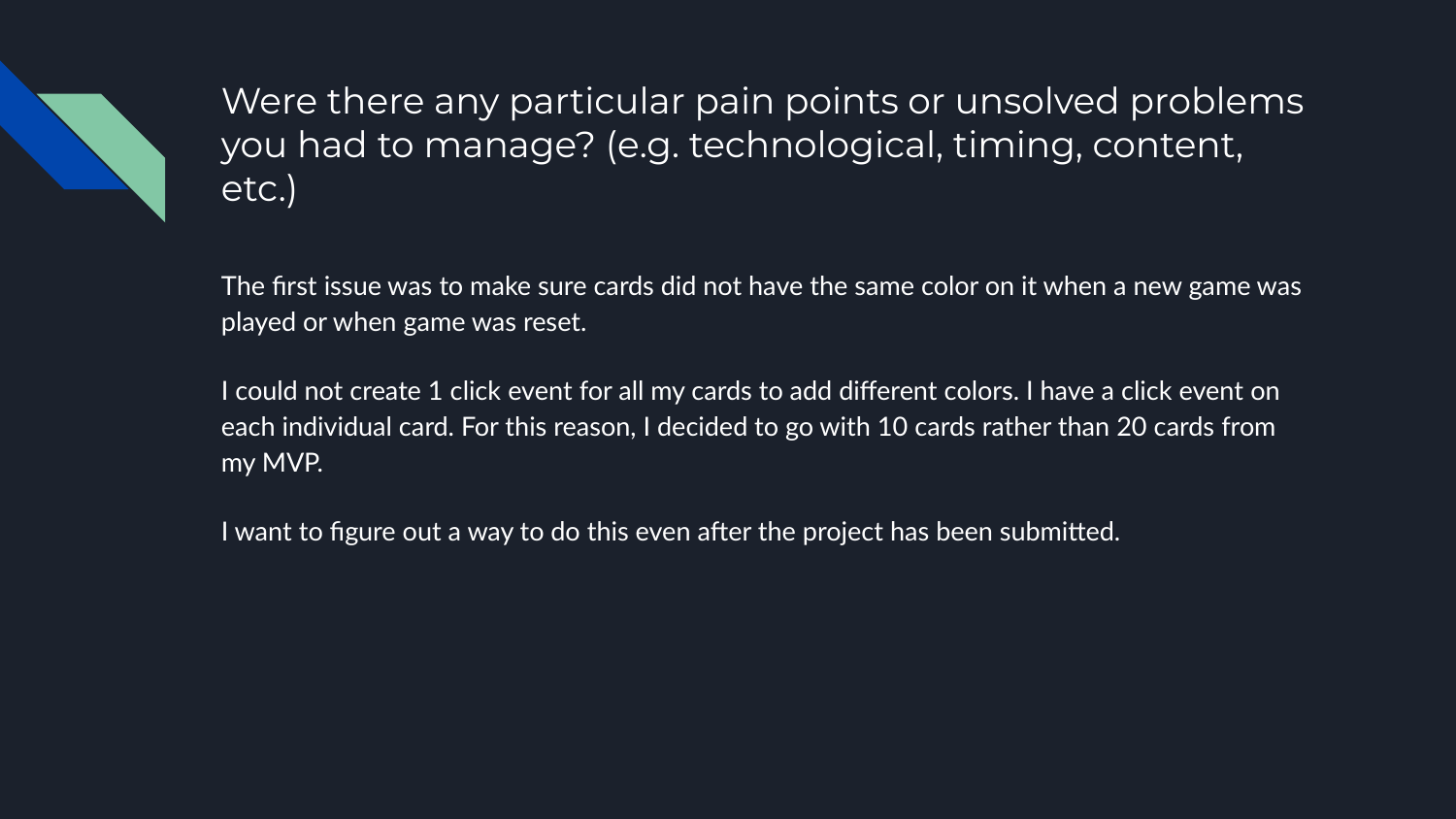

# Were there any particular pain points or unsolved problems you had to manage? (e.g. technological, timing, content, etc.)
The first issue was to make sure cards did not have the same color on it when a new game was played or when game was reset.
I could not create 1 click event for all my cards to add different colors. I have a click event on each individual card. For this reason, I decided to go with 10 cards rather than 20 cards from my MVP.
I want to figure out a way to do this even after the project has been submitted.